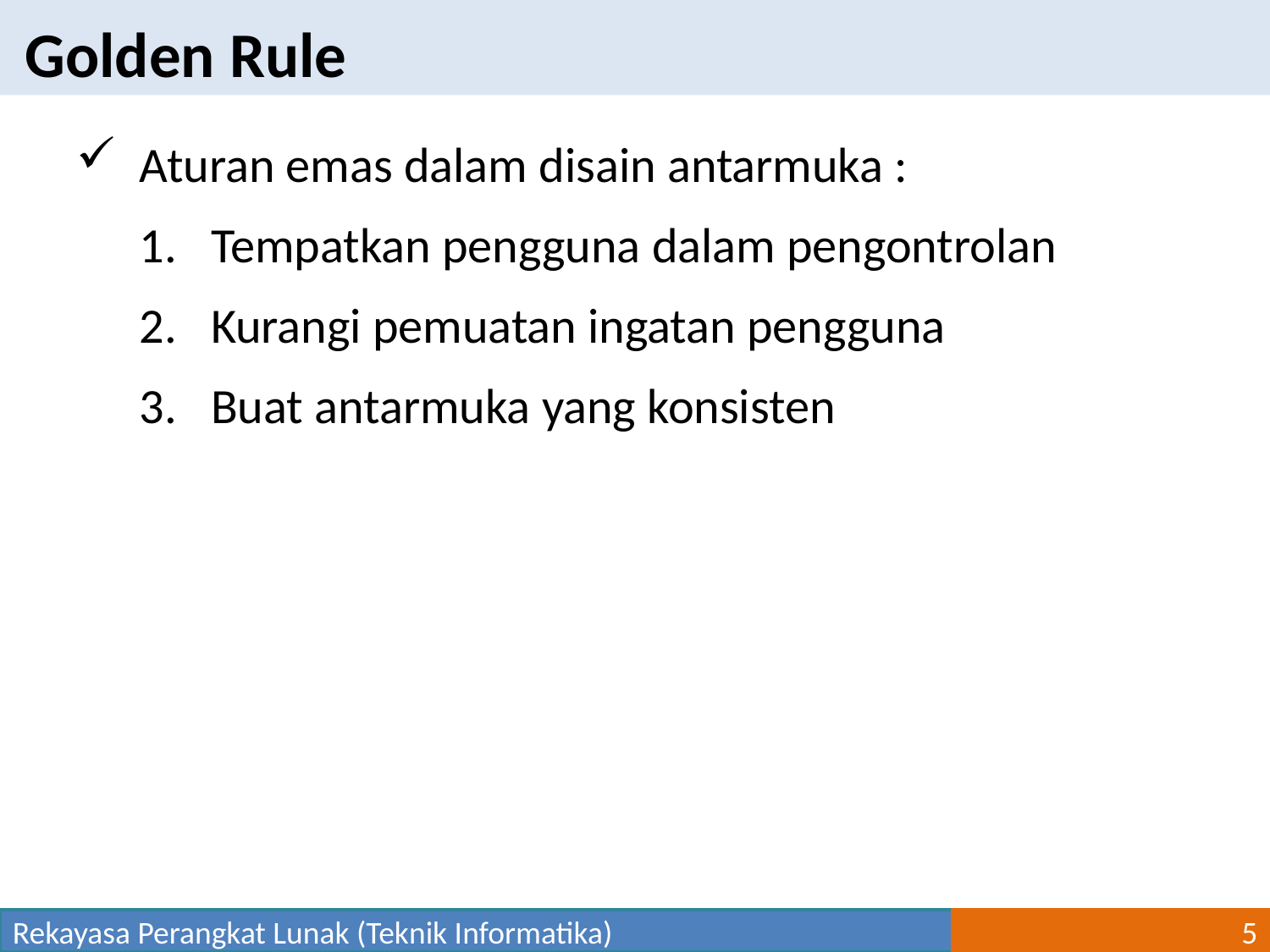

Golden Rule
Aturan emas dalam disain antarmuka :
Tempatkan pengguna dalam pengontrolan
Kurangi pemuatan ingatan pengguna
Buat antarmuka yang konsisten

Rekayasa Perangkat Lunak (Teknik Informatika)
5